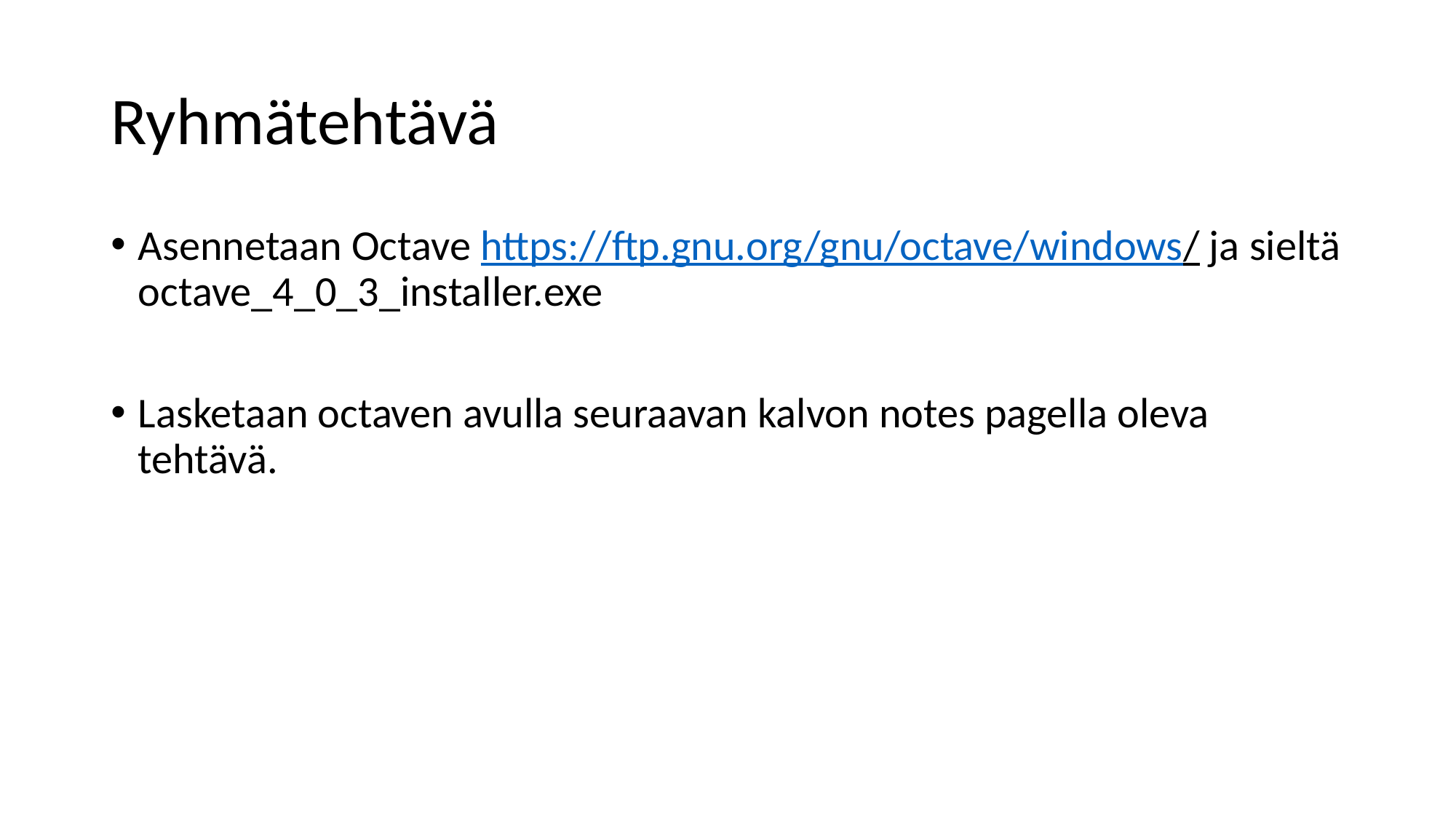

# Ryhmätehtävä
Asennetaan Octave https://ftp.gnu.org/gnu/octave/windows/ ja sieltä octave_4_0_3_installer.exe

Lasketaan octaven avulla seuraavan kalvon notes pagella oleva tehtävä.